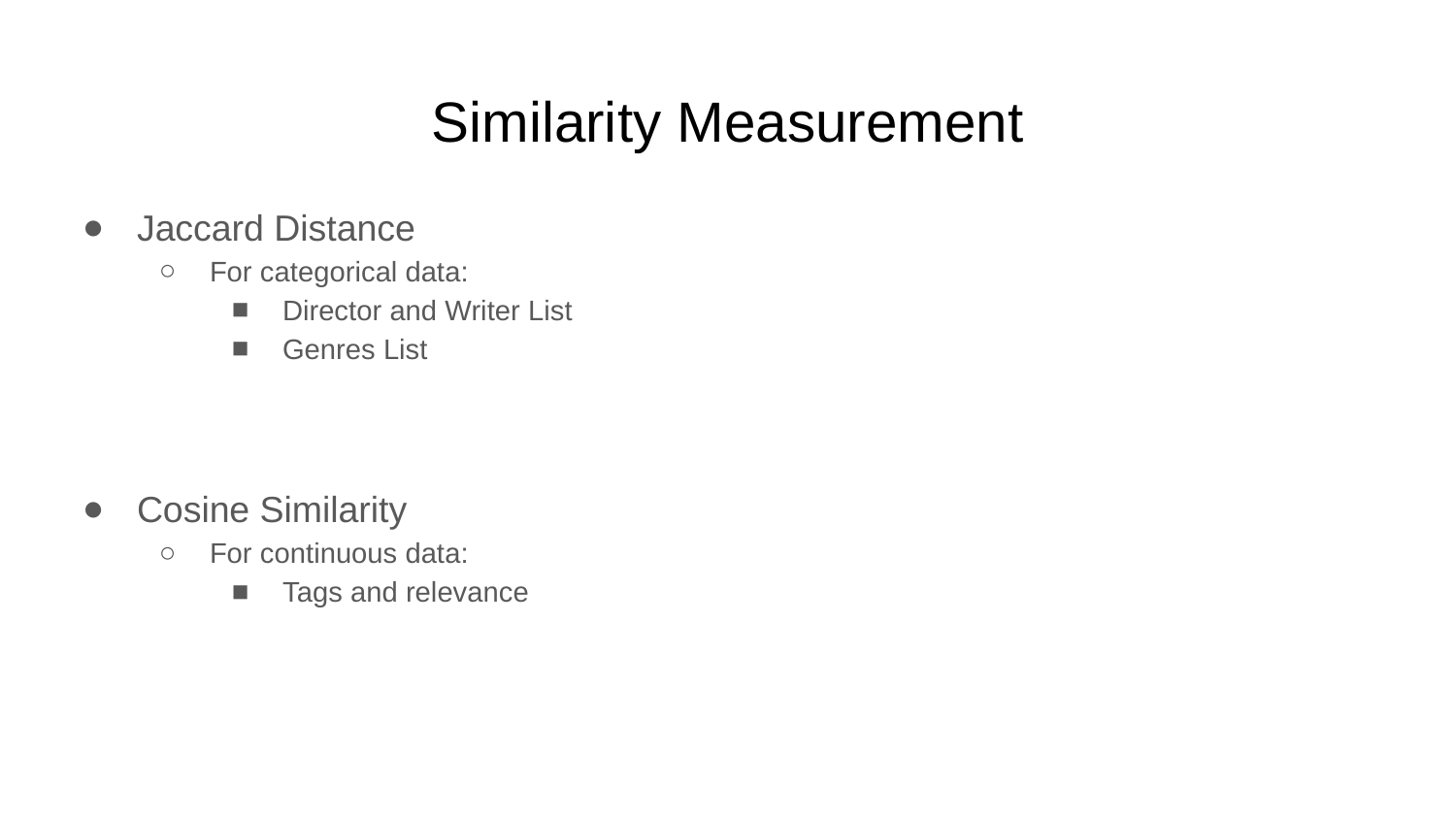

# Similarity Measurement
Jaccard Distance
For categorical data:
Director and Writer List
Genres List

Cosine Similarity
For continuous data:
Tags and relevance